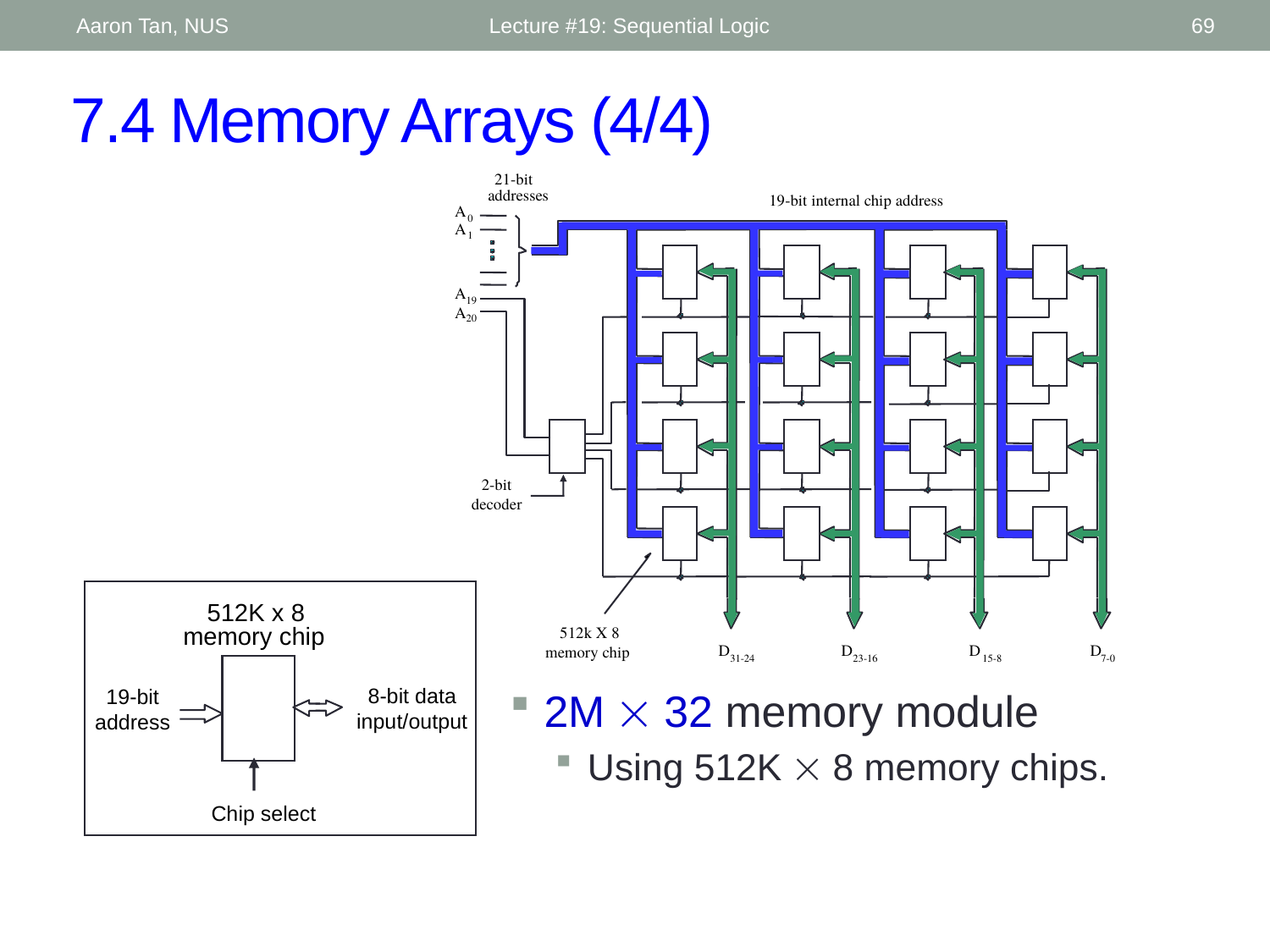

Aaron Tan, NUS
Lecture #19: Sequential Logic
69
# 7.4 Memory Arrays (4/4)
21-bit
addresses
19-bit internal chip address
A
0

A

1

A

19

A
20

2-bit
decoder

 512k X 8
memory chip
D
D
D
D
31-24
23-16
15-8
7-0

 512K x 8 memory chip

19-bit
address
8-bit data
input/output

Chip select
2M × 32 memory module
Using 512K × 8 memory chips.